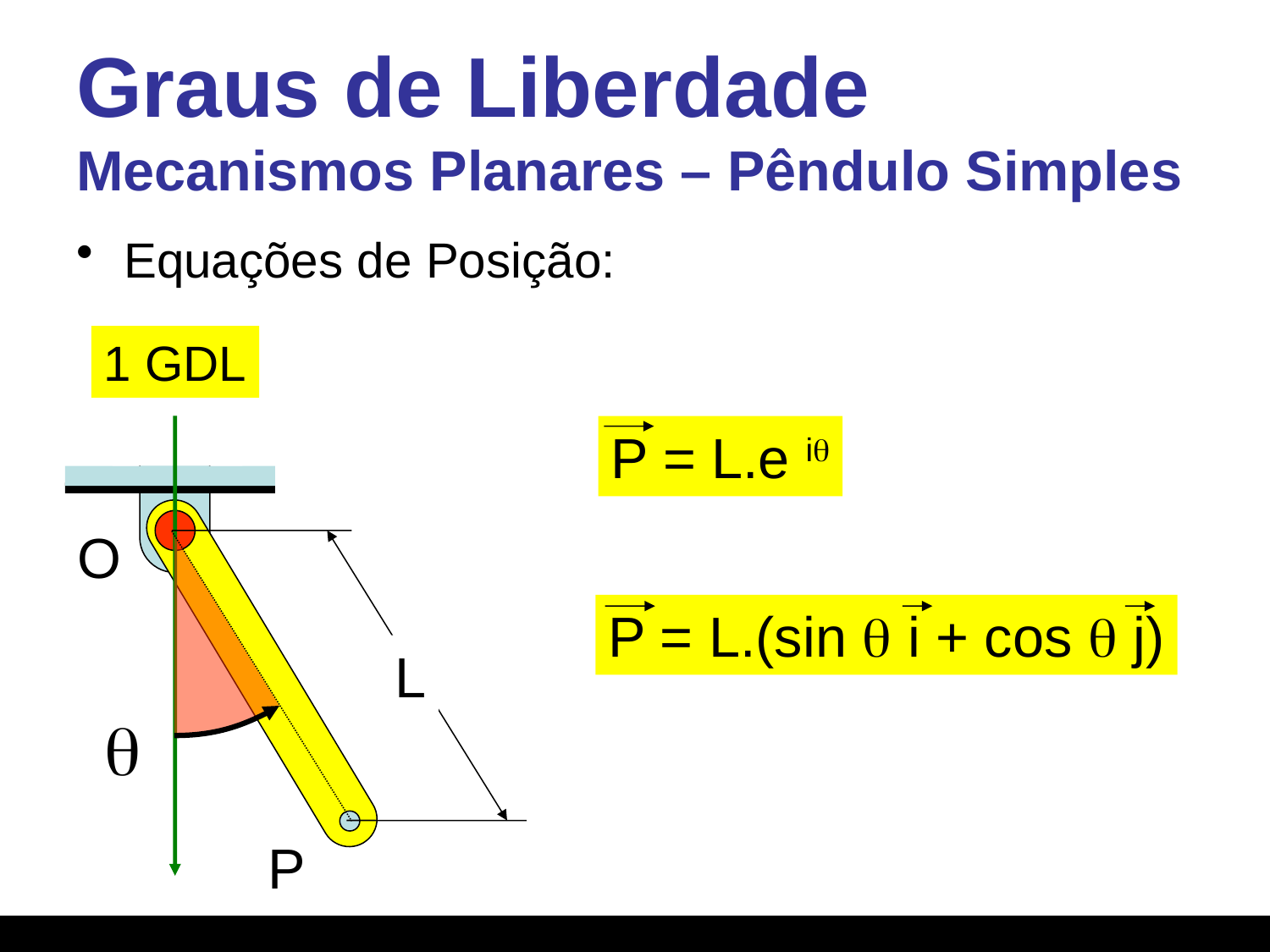

# Graus de Liberdade Mecanismos Planares – Pêndulo Simples
Equações de Posição:

1 GDL

L
θ

P = L.e iθ

O
P = L.(sin θ i + cos θ j)

P